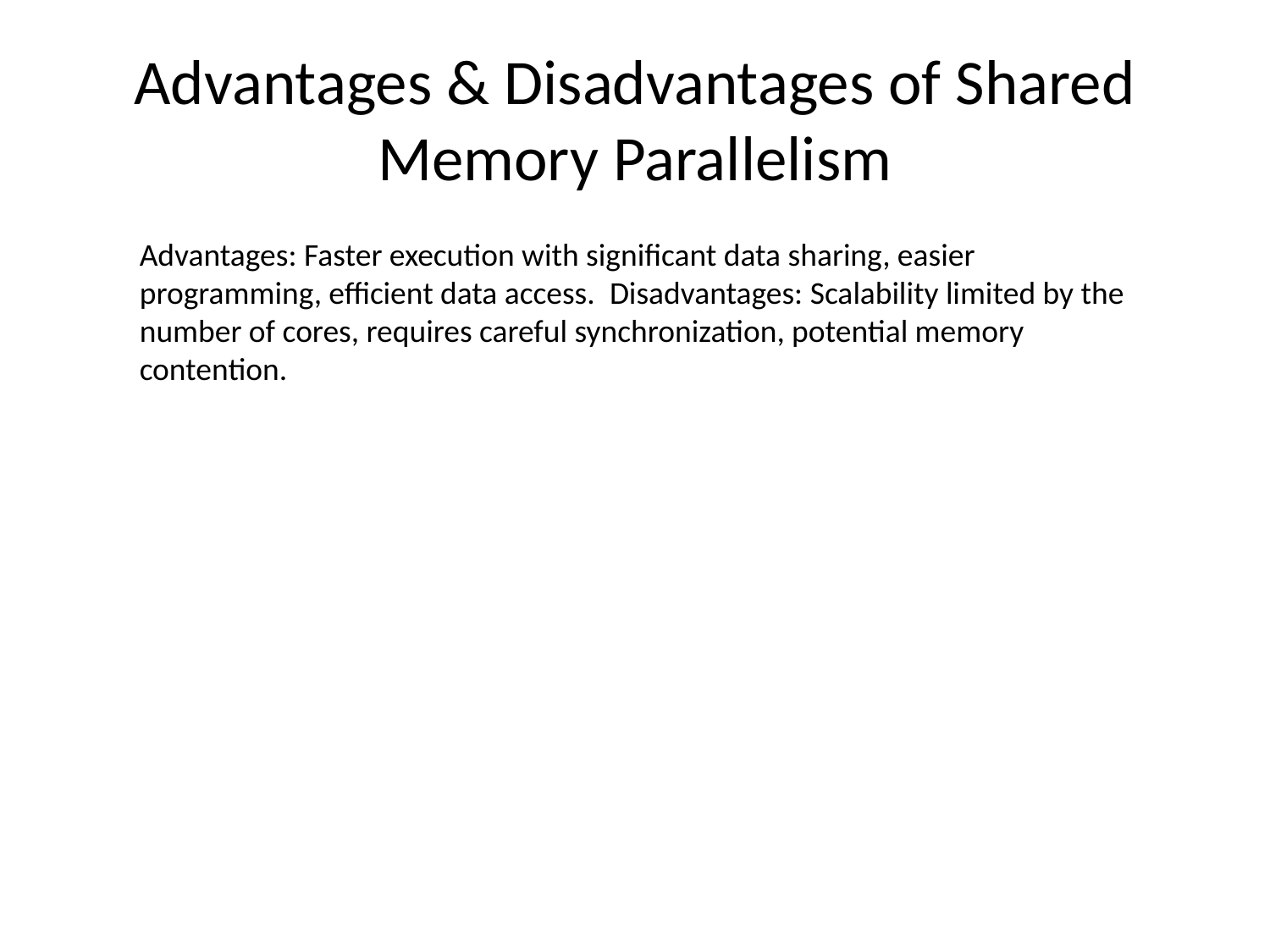

# Advantages & Disadvantages of Shared Memory Parallelism

Advantages: Faster execution with significant data sharing, easier programming, efficient data access.  Disadvantages: Scalability limited by the number of cores, requires careful synchronization, potential memory contention.